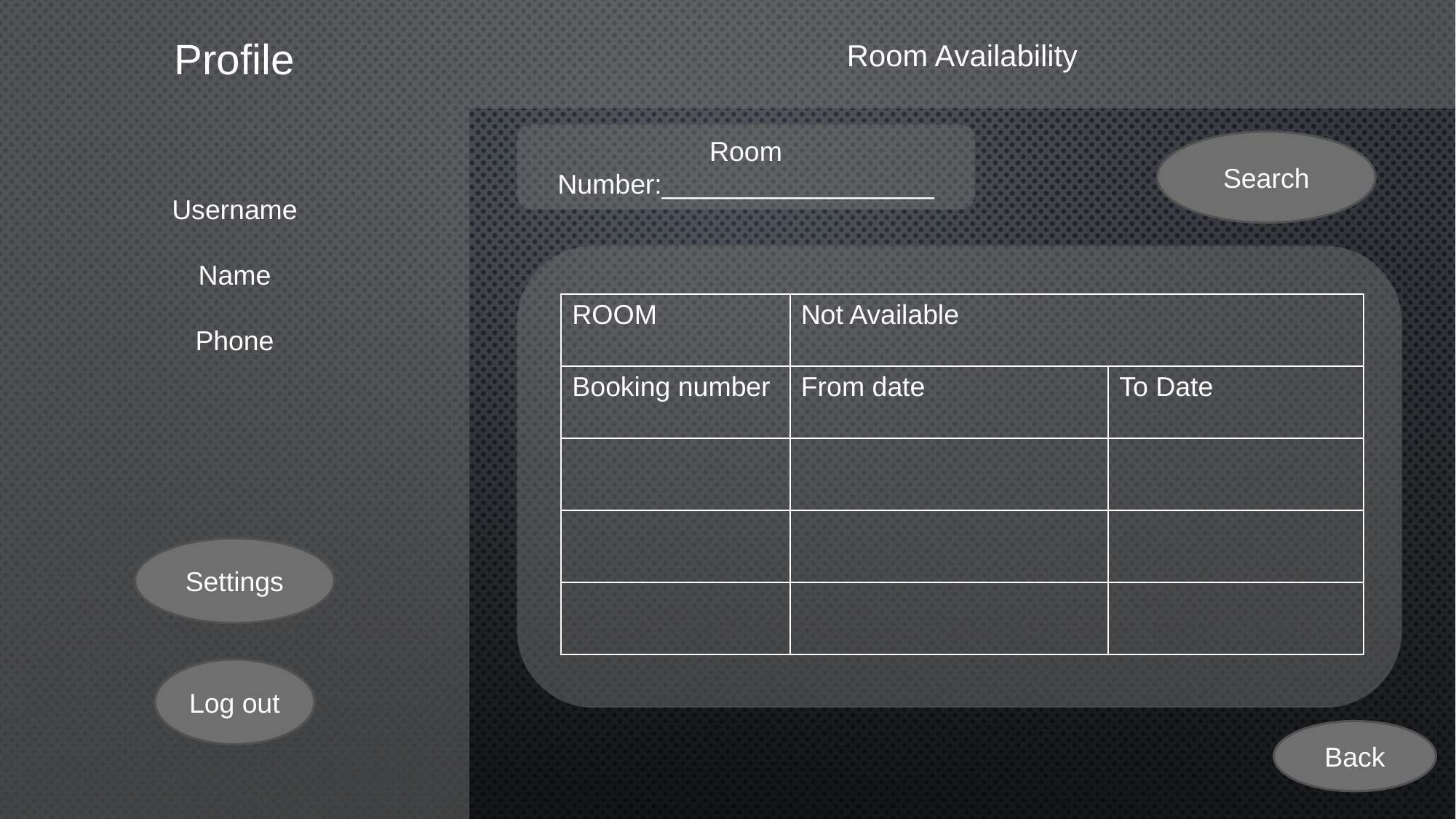

Profile
Room Availability

Username

Name

Phone

Room Number:__________________
Search

| ROOM | Not Available |  |
| --- | --- | --- |
| Booking number | From date | To Date |
|  |  |  |
|  |  |  |
|  |  |  |

Settings
Log out
Back